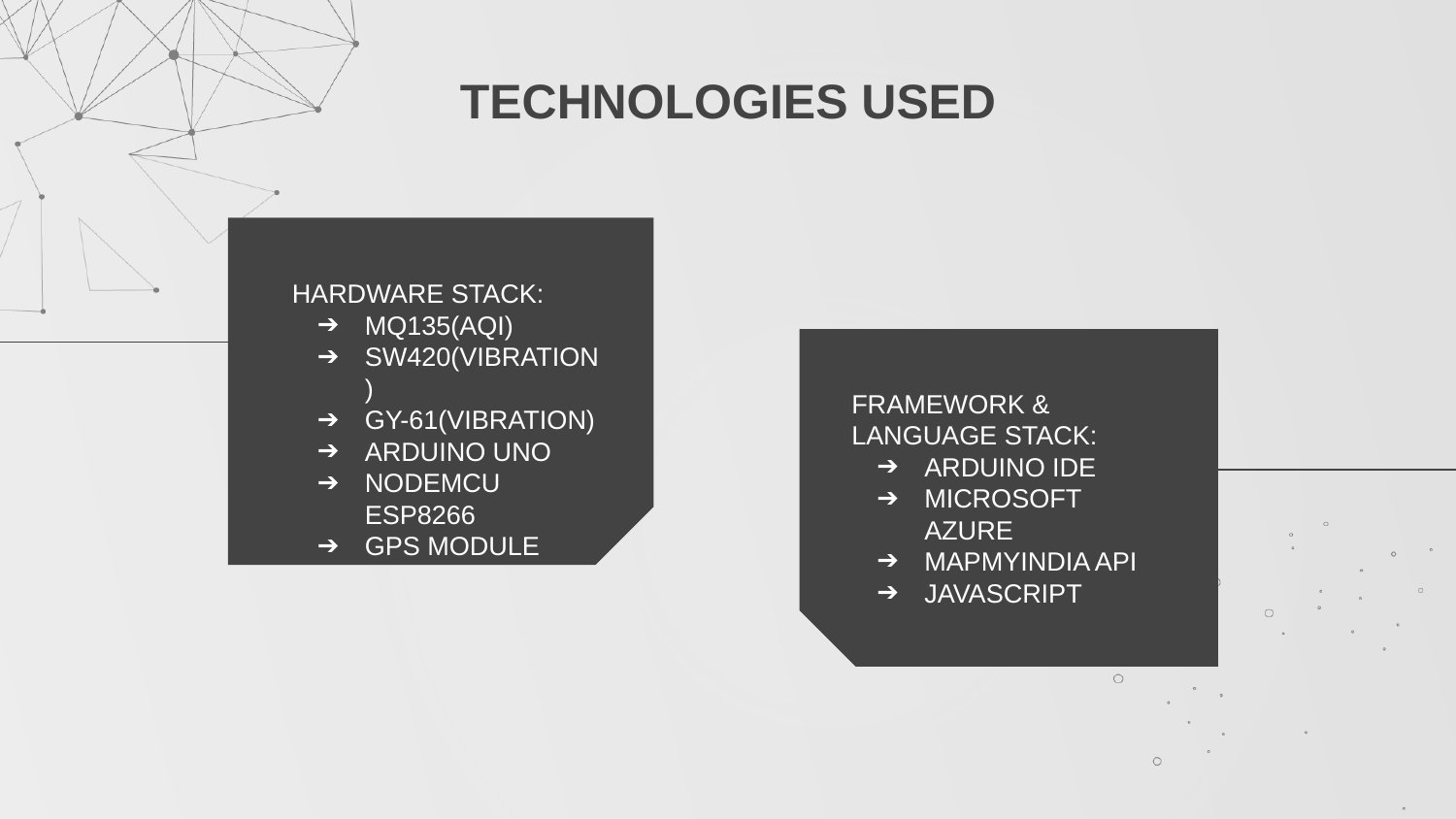

# TECHNOLOGIES USED

HARDWARE STACK:
MQ135(AQI)
SW420(VIBRATION)
GY-61(VIBRATION)
ARDUINO UNO
NODEMCU ESP8266
GPS MODULE

FRAMEWORK & LANGUAGE STACK:
ARDUINO IDE
MICROSOFT AZURE
MAPMYINDIA API
JAVASCRIPT